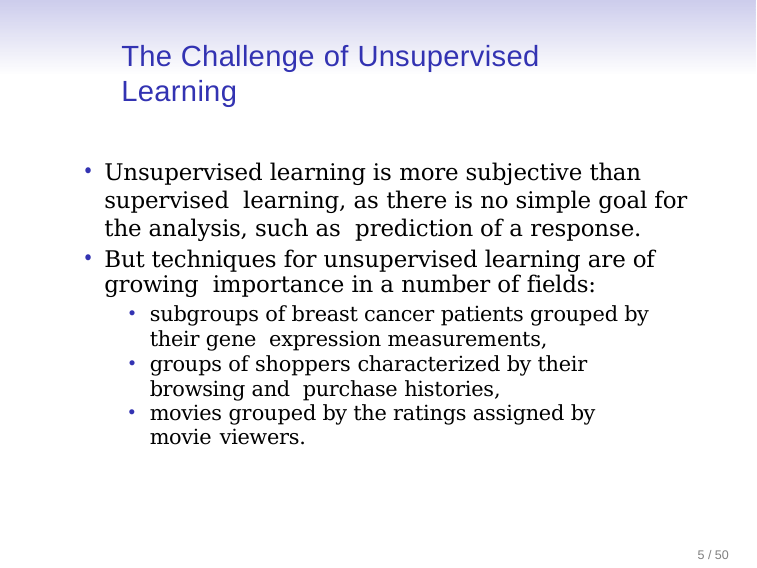

# The Challenge of Unsupervised Learning
Unsupervised learning is more subjective than supervised  learning, as there is no simple goal for the analysis, such as  prediction of a response.
But techniques for unsupervised learning are of growing  importance in a number of fields:
subgroups of breast cancer patients grouped by their gene  expression measurements,
groups of shoppers characterized by their browsing and  purchase histories,
movies grouped by the ratings assigned by movie viewers.
5 / 50